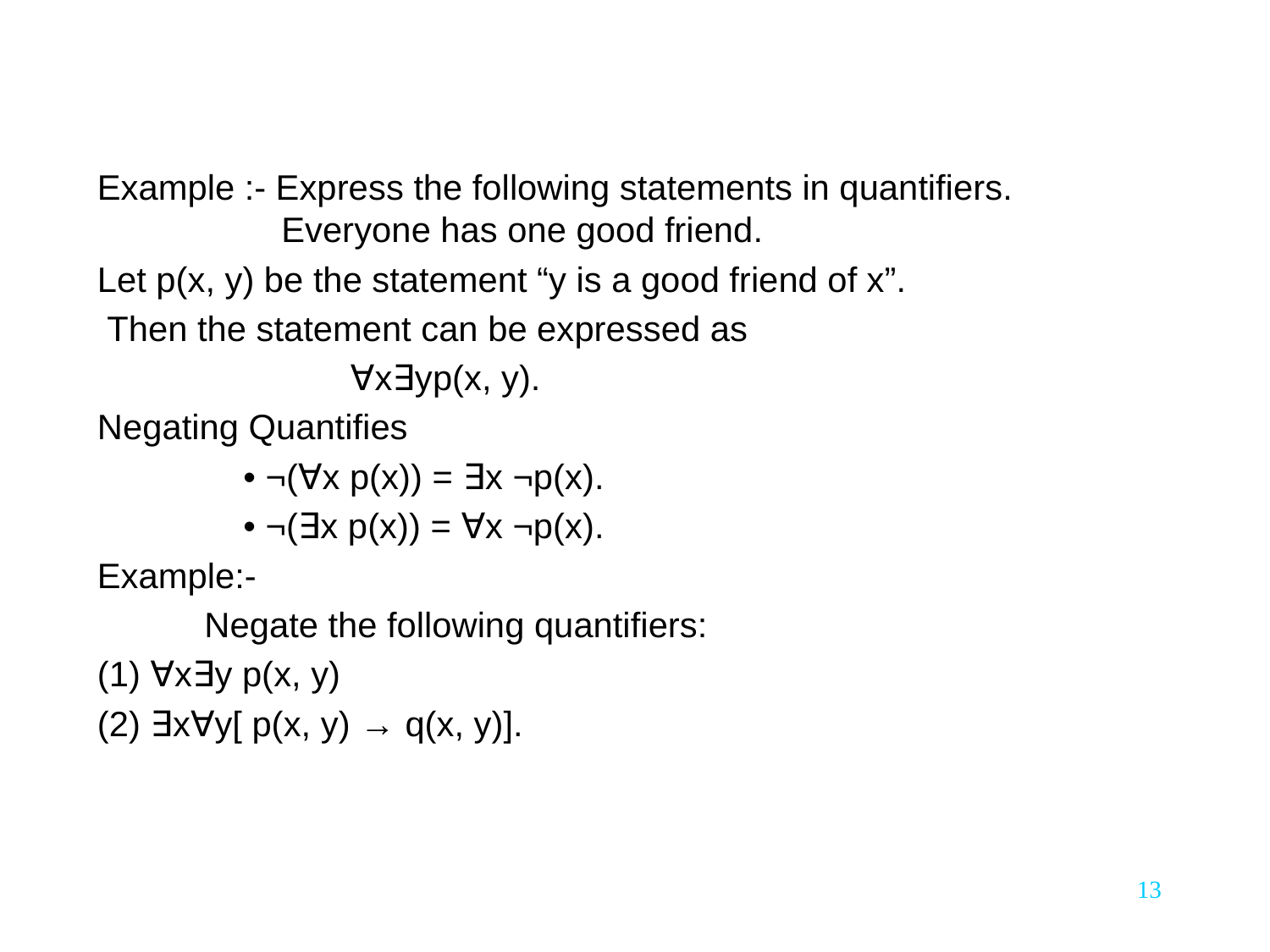

#
Example :- Express the following statements in quantiﬁers.
              Everyone has one good friend.
Let p(x, y) be the statement “y is a good friend of x”.
 Then the statement can be expressed as
                          ∀x∃yp(x, y).
Negating Quantiﬁes
               • ¬(∀x p(x)) = ∃x ¬p(x).
               • ¬(∃x p(x)) = ∀x ¬p(x).
Example:-
           Negate the following quantiﬁers:
(1) ∀x∃y p(x, y)
(2) ∃x∀y[ p(x, y) → q(x, y)].
13